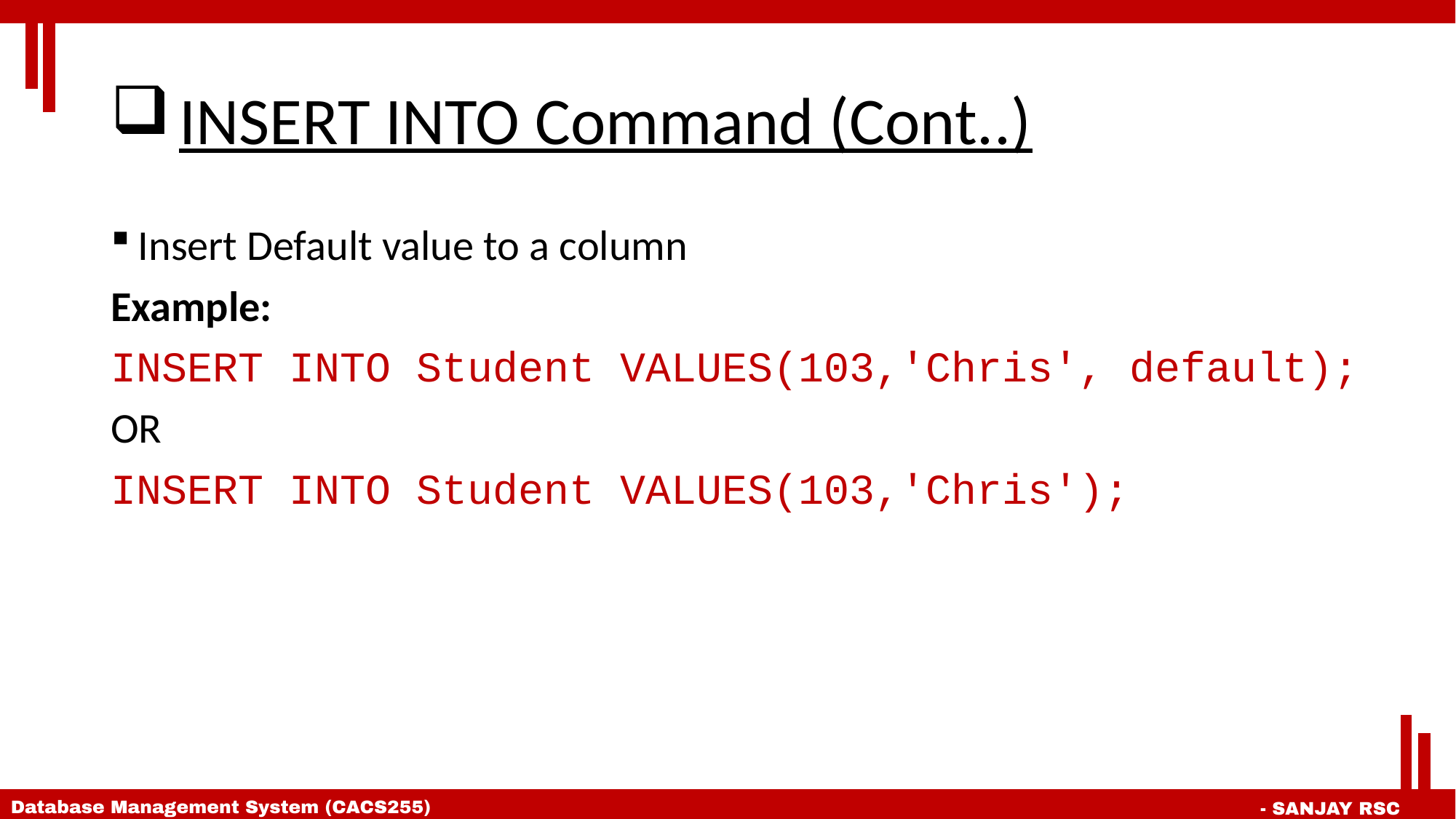

# INSERT INTO Command (Cont..)
Insert Default value to a column
Example:
INSERT INTO Student VALUES(103,'Chris', default);
OR
INSERT INTO Student VALUES(103,'Chris');